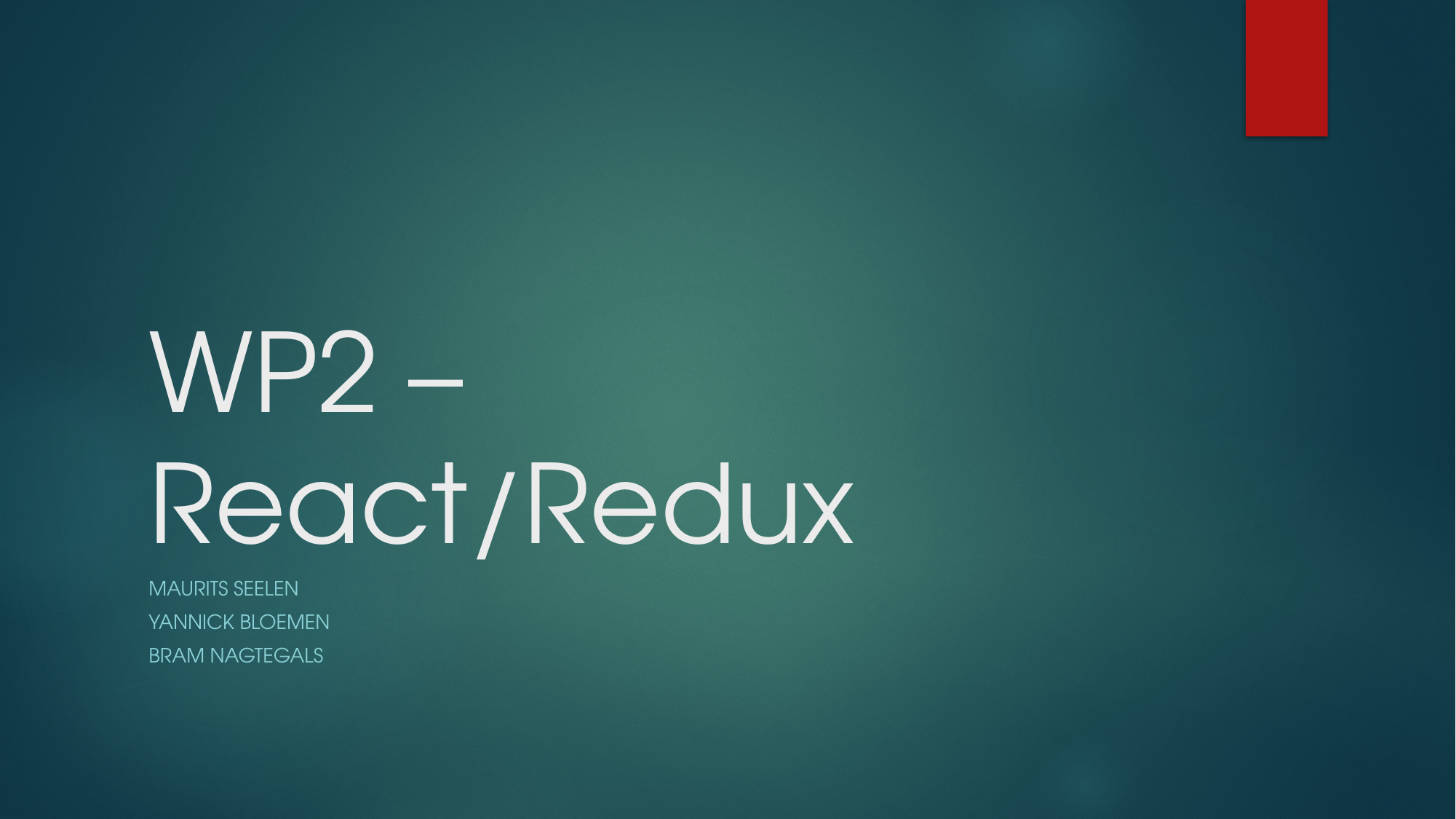

# WP2 – React/Redux
Maurits seelen
Yannick bloemen
Bram nagtegals